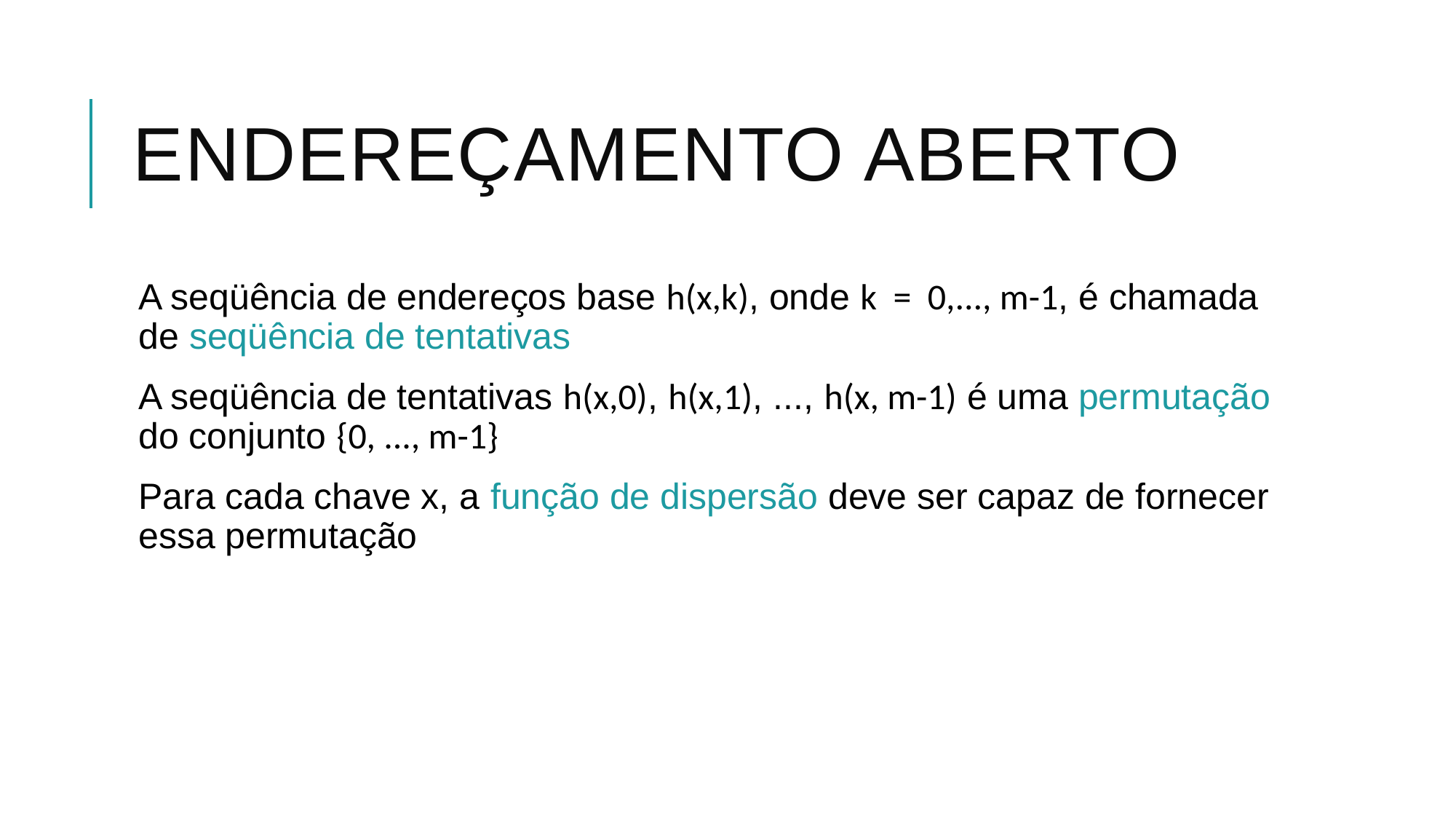

# Endereçamento Aberto
A seqüência de endereços base h(x,k), onde k  =  0,..., m-1, é chamada de seqüência de tentativas
A seqüência de tentativas h(x,0), h(x,1), ..., h(x, m-1) é uma permutação do conjunto {0, ..., m-1}
Para cada chave x, a função de dispersão deve ser capaz de fornecer essa permutação